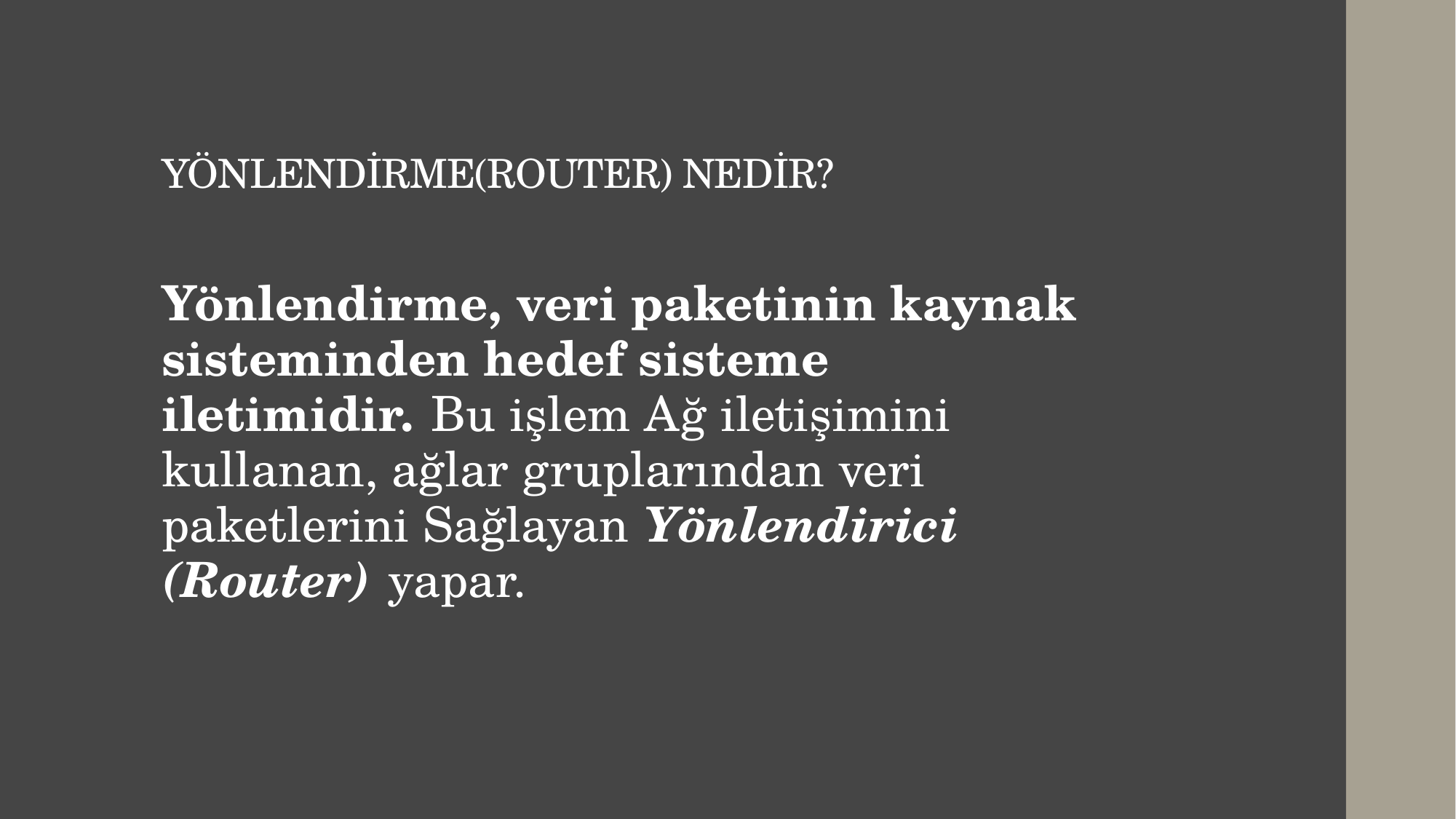

# YÖNLENDİRME(ROUTER) NEDİR?
Yönlendirme, veri paketinin kaynak sisteminden hedef sisteme iletimidir. Bu işlem Ağ iletişimini kullanan, ağlar gruplarından veri paketlerini Sağlayan Yönlendirici (Router) yapar.